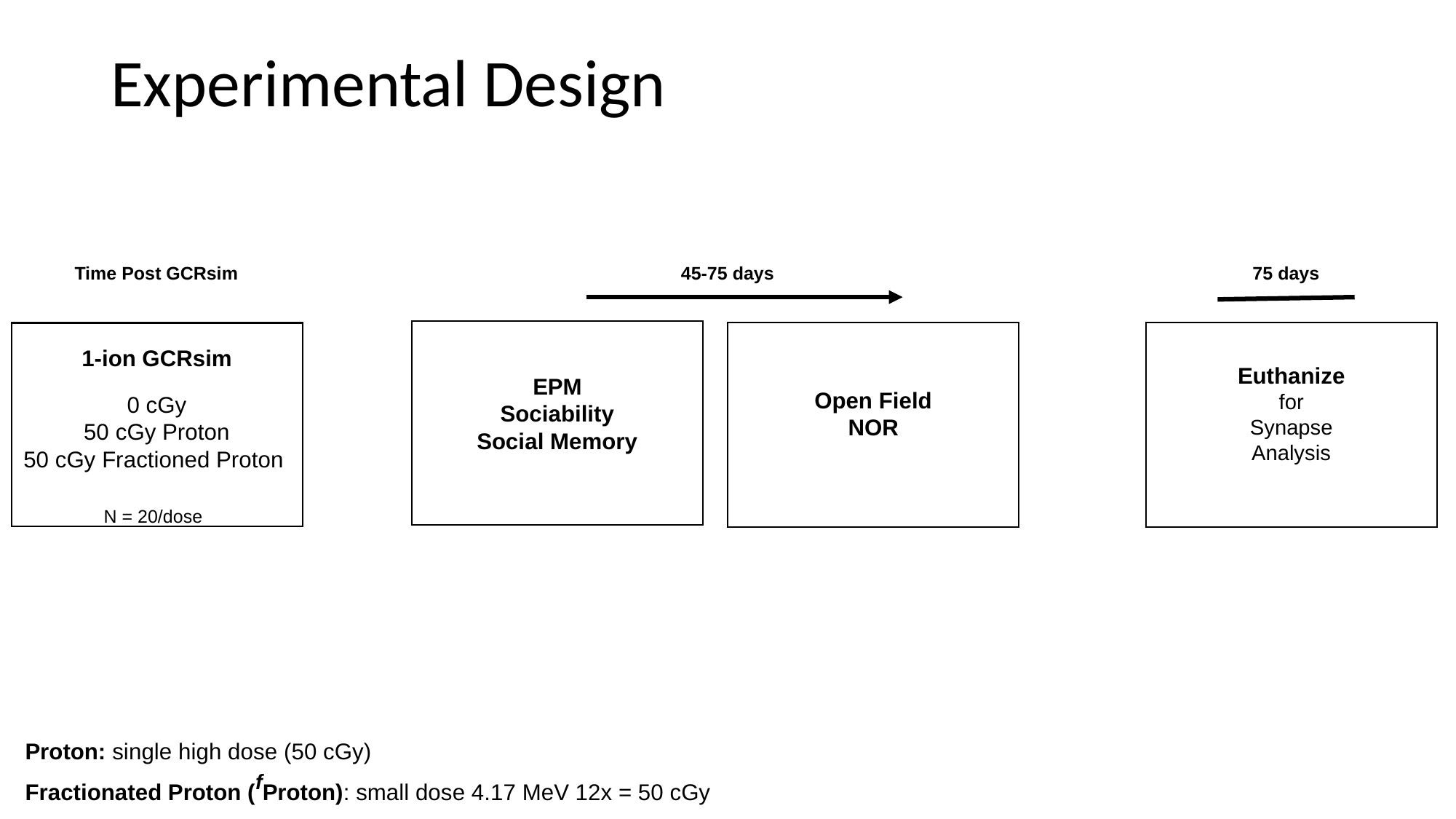

Experimental Design
Time Post GCRsim
45-75 days
75 days

1-ion GCRsim

0 cGy
50 cGy Proton
50 cGy Fractioned Proton
Euthanize
for
Synapse
Analysis
EPM
Sociability
Social Memory
Open Field
NOR
N = 20/dose
Proton: single high dose (50 cGy)
Fractionated Proton (fProton): small dose 4.17 MeV 12x = 50 cGy